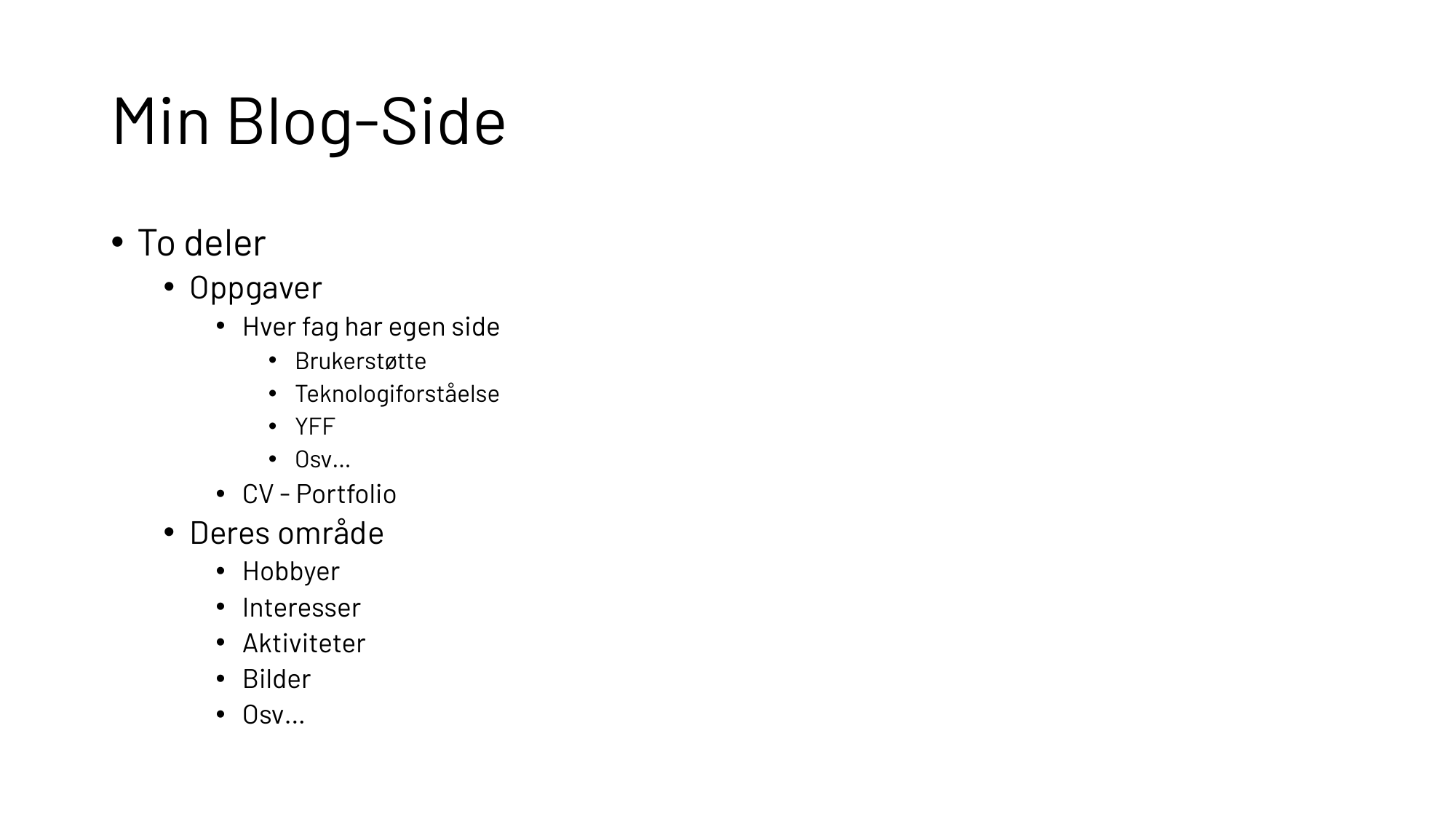

# Min Blog-Side
To deler
Oppgaver
Hver fag har egen side
Brukerstøtte
Teknologiforståelse
YFF
Osv…
CV - Portfolio
Deres område
Hobbyer
Interesser
Aktiviteter
Bilder
Osv…